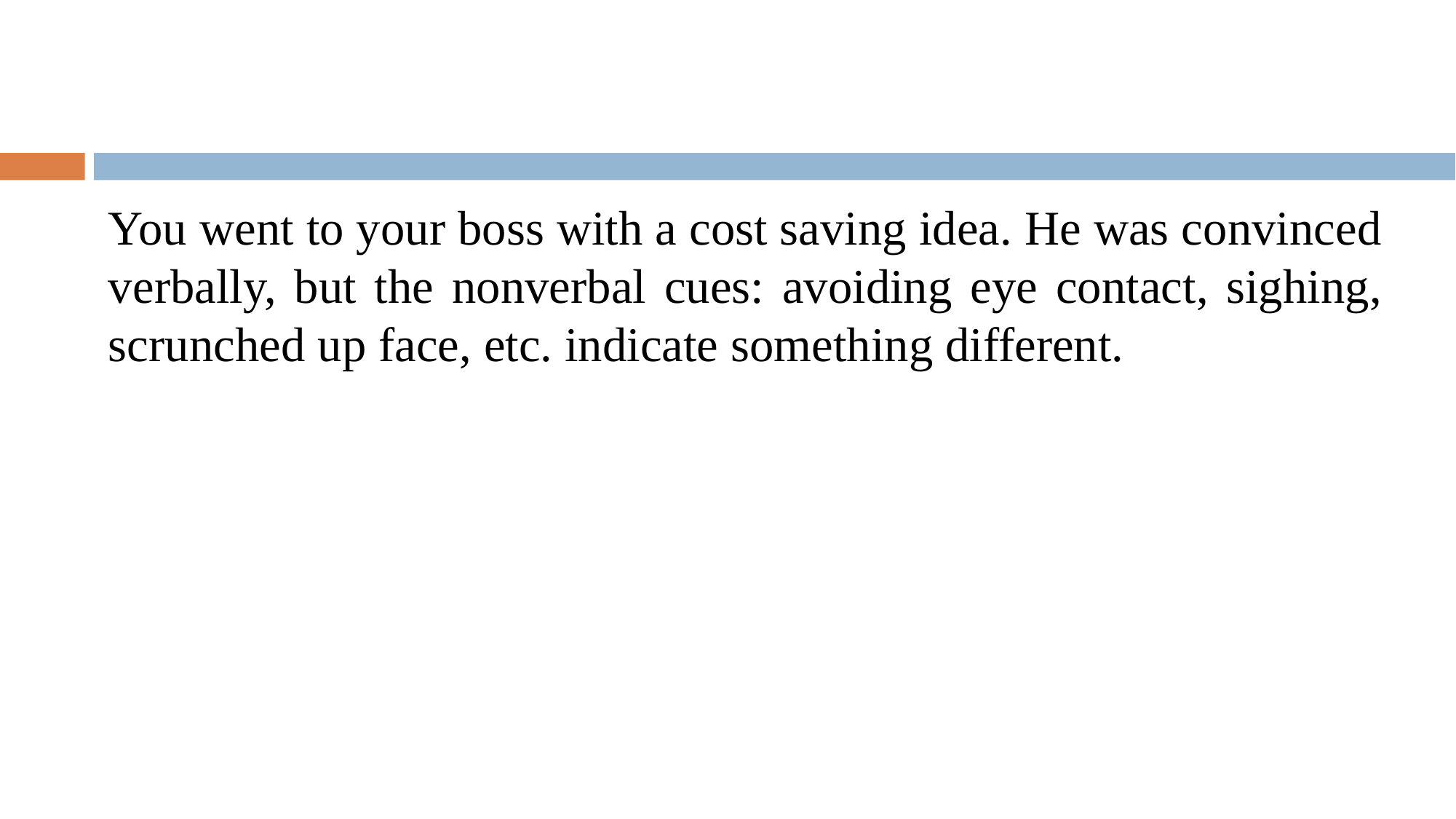

#
You went to your boss with a cost saving idea. He was convinced verbally, but the nonverbal cues: avoiding eye contact, sighing, scrunched up face, etc. indicate something different.